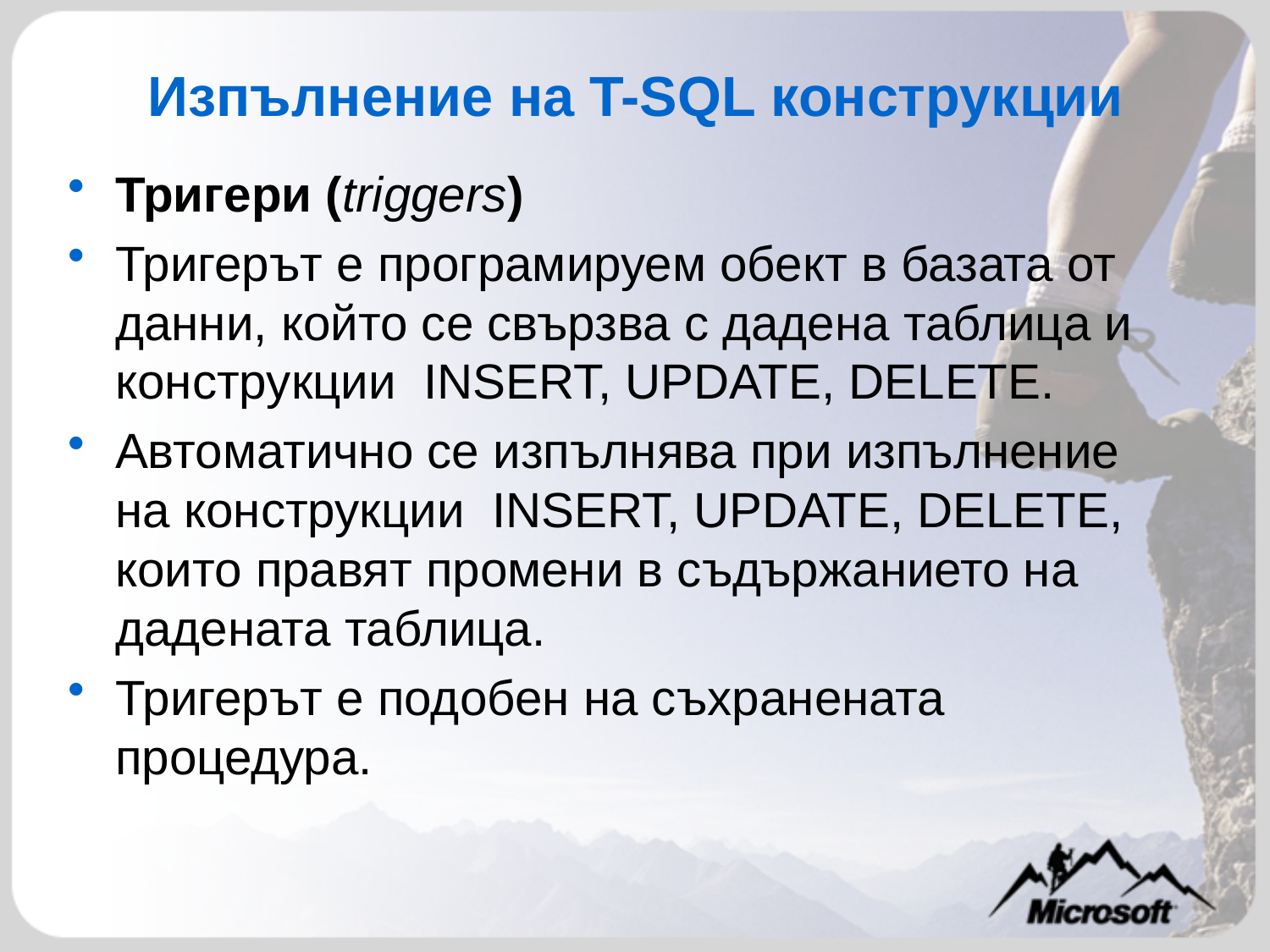

# Изпълнение на T-SQL конструкции
Тригери (triggers)
Тригерът е програмируем обект в базата от данни, който се свързва с дадена таблица и конструкции  INSERT, UPDATE, DELETE.
Автоматично се изпълнява при изпълнение на конструкции  INSERT, UPDATE, DELETE, които правят промени в съдържанието на дадената таблица.
Тригерът е подобен на съхранената процедура.